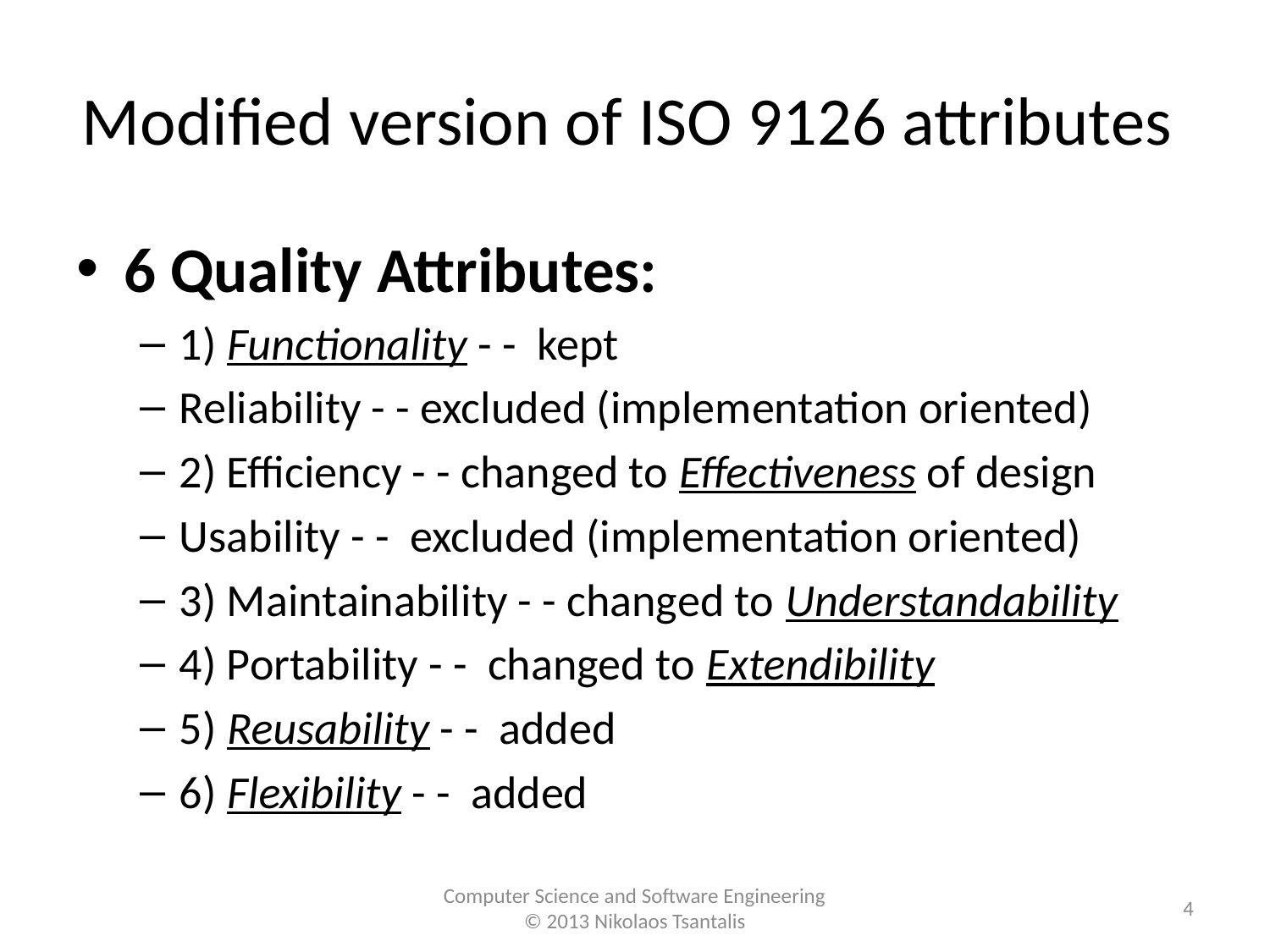

# Modified version of ISO 9126 attributes
6 Quality Attributes:
1) Functionality - -  kept
Reliability - - excluded (implementation oriented)
2) Efficiency - - changed to Effectiveness of design
Usability - -  excluded (implementation oriented)
3) Maintainability - - changed to Understandability
4) Portability - -  changed to Extendibility
5) Reusability - -  added
6) Flexibility - -  added
4